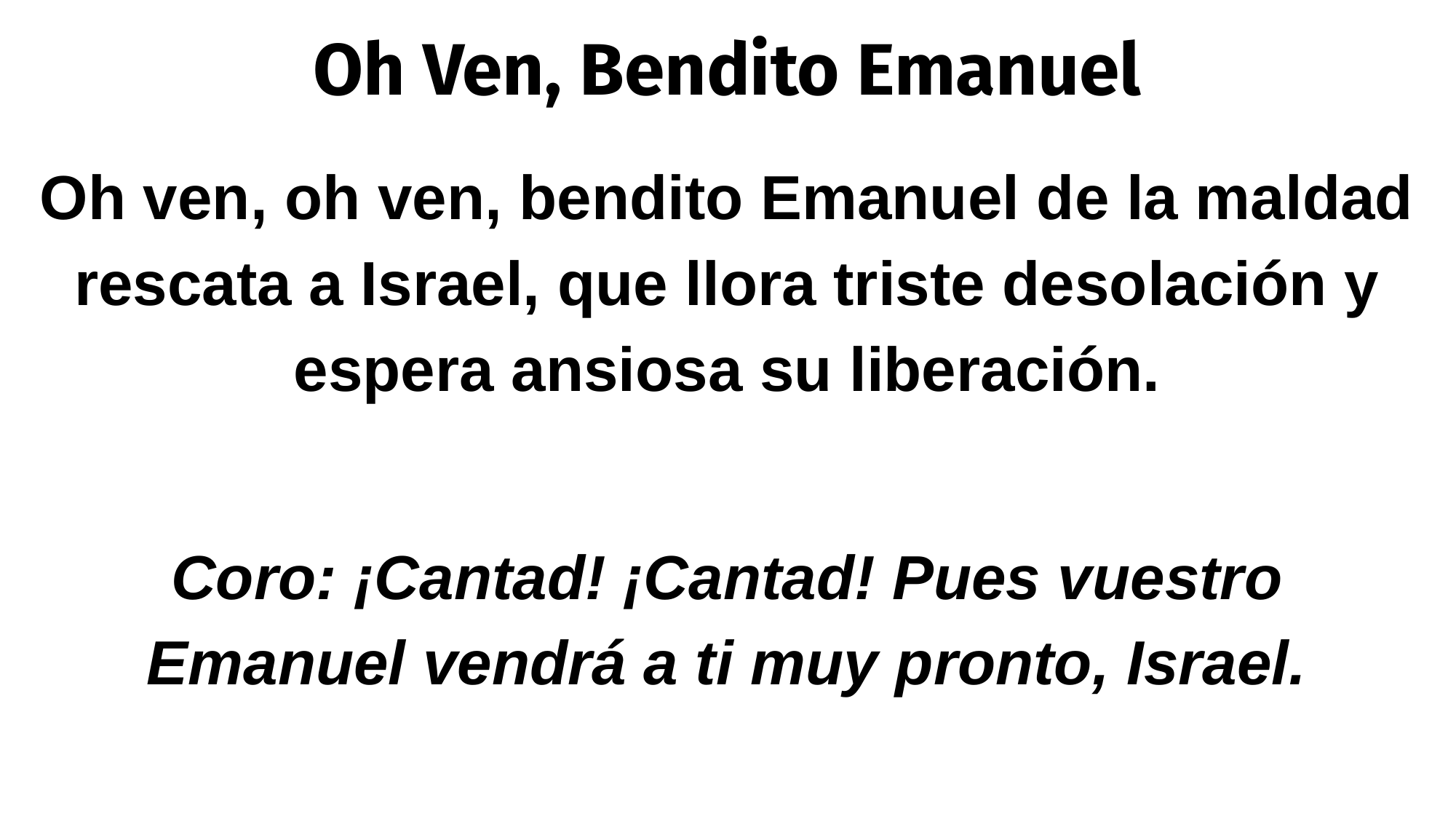

# Oh Ven, Bendito Emanuel
Oh ven, oh ven, bendito Emanuel de la maldad rescata a Israel, que llora triste desolación y espera ansiosa su liberación.

Coro: ¡Cantad! ¡Cantad! Pues vuestro Emanuel vendrá a ti muy pronto, Israel.